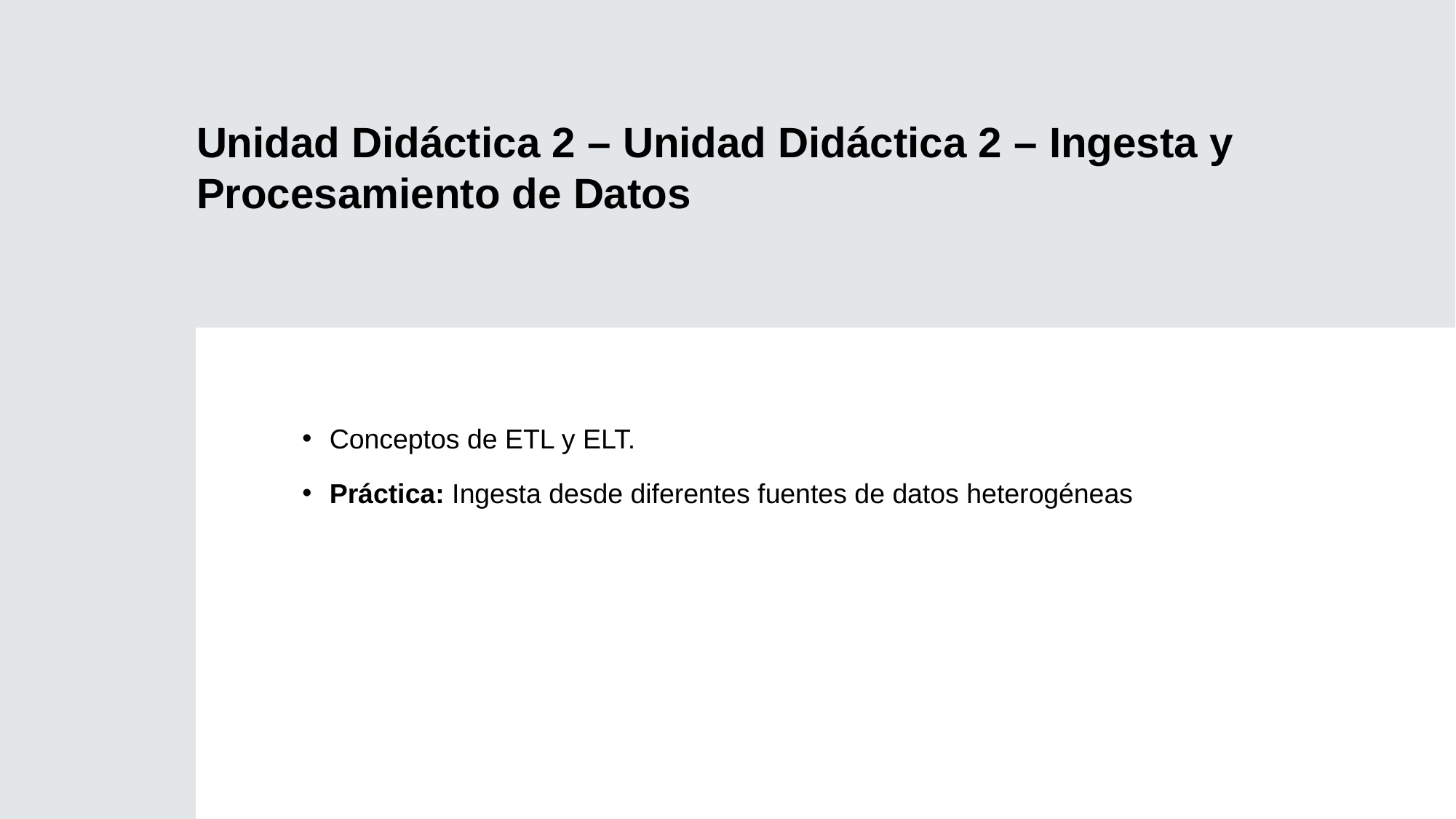

# Unidad Didáctica 2 – Unidad Didáctica 2 – Ingesta y Procesamiento de Datos

Conceptos de ETL y ELT.
Práctica: Ingesta desde diferentes fuentes de datos heterogéneas